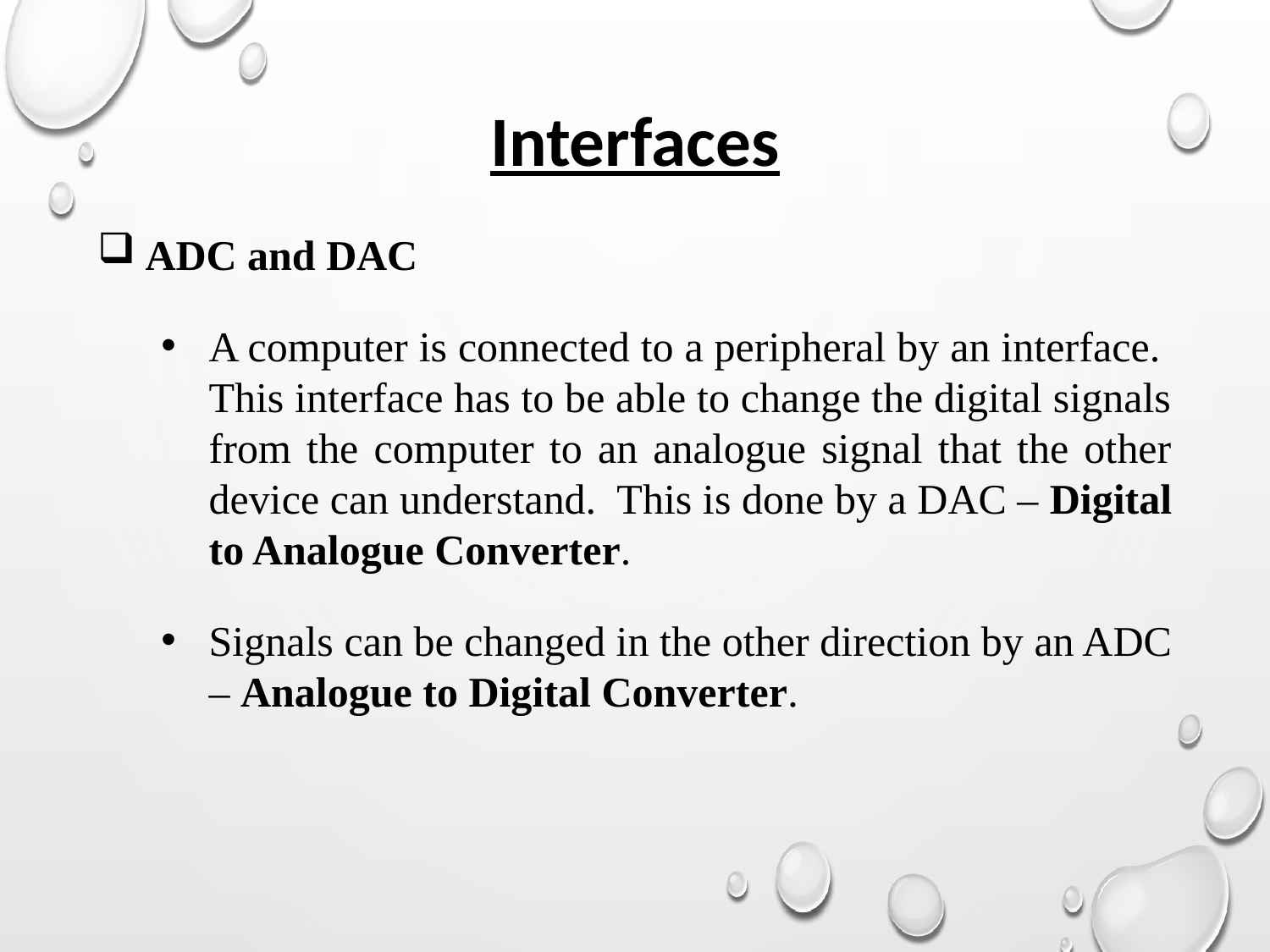

Interfaces
ADC and DAC

A computer is connected to a peripheral by an interface.  This interface has to be able to change the digital signals from the computer to an analogue signal that the other device can understand.  This is done by a DAC – Digital to Analogue Converter.

Signals can be changed in the other direction by an ADC – Analogue to Digital Converter.